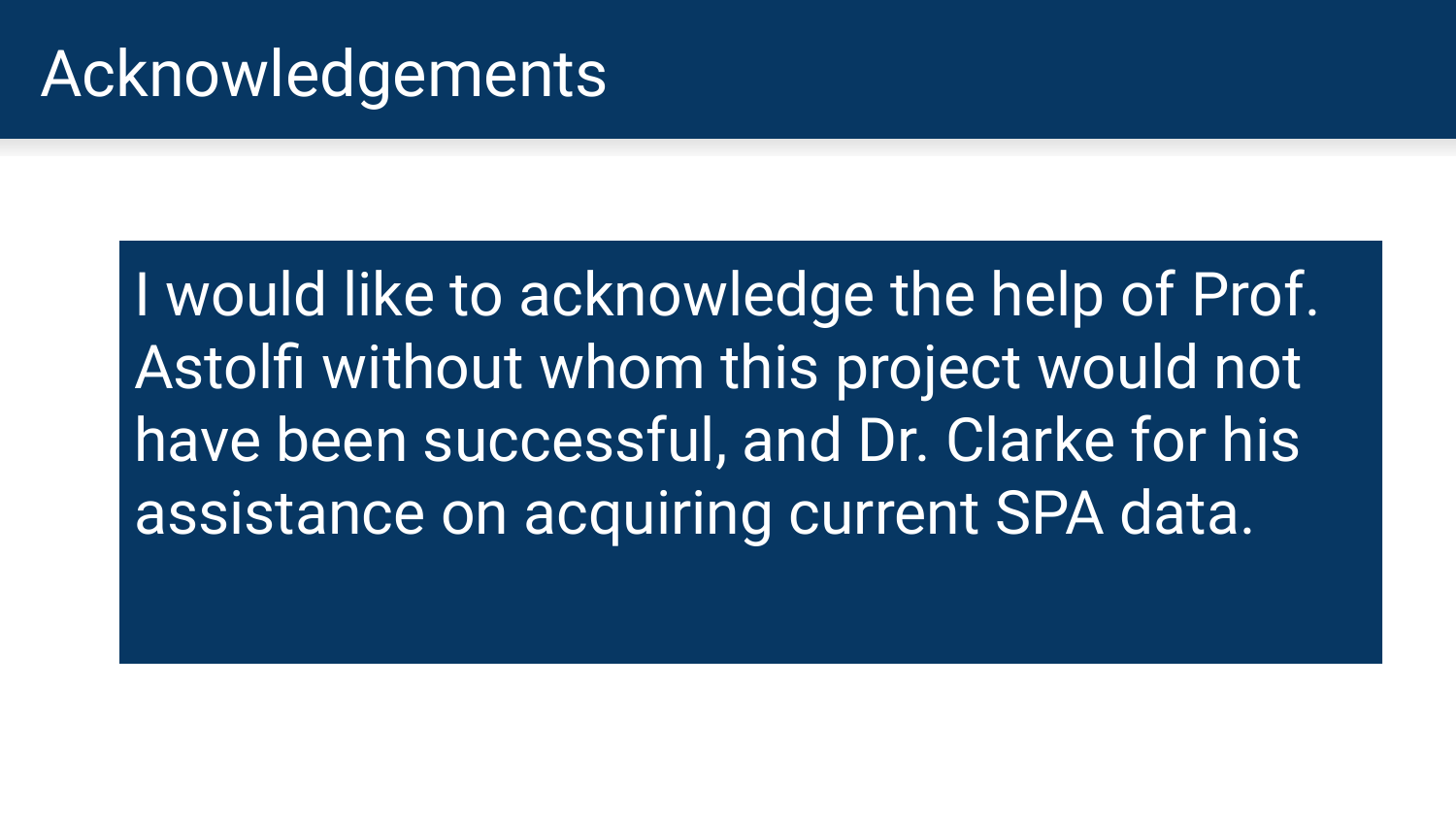

# Acknowledgements
I would like to acknowledge the help of Prof. Astolfi without whom this project would not have been successful, and Dr. Clarke for his assistance on acquiring current SPA data.